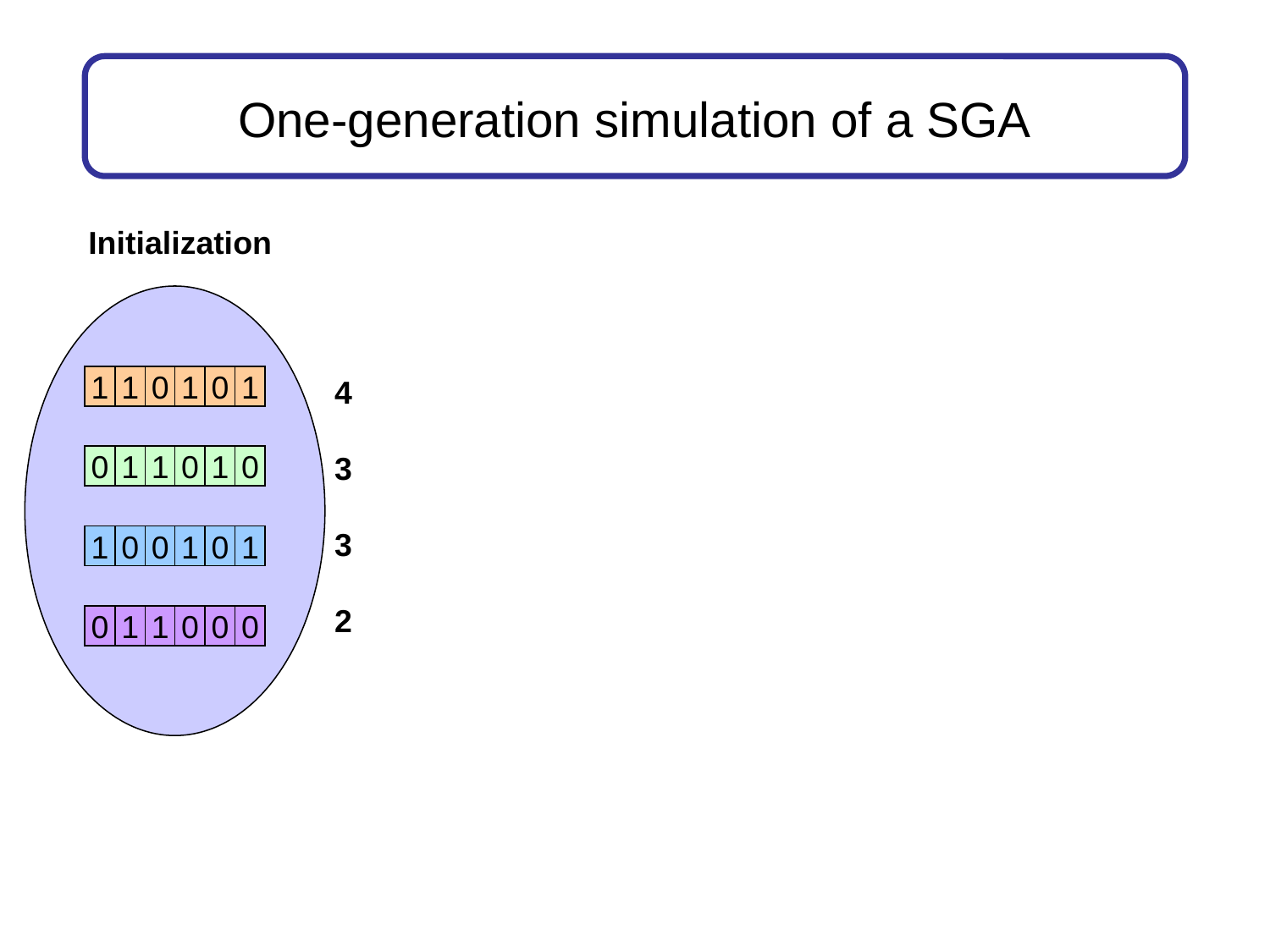

# One-generation simulation of a SGA
Initialization

1
1
0
1
0
1
4

3

3

2
0
1
1
0
1
0
1
0
0
1
0
1
0
1
1
0
0
0